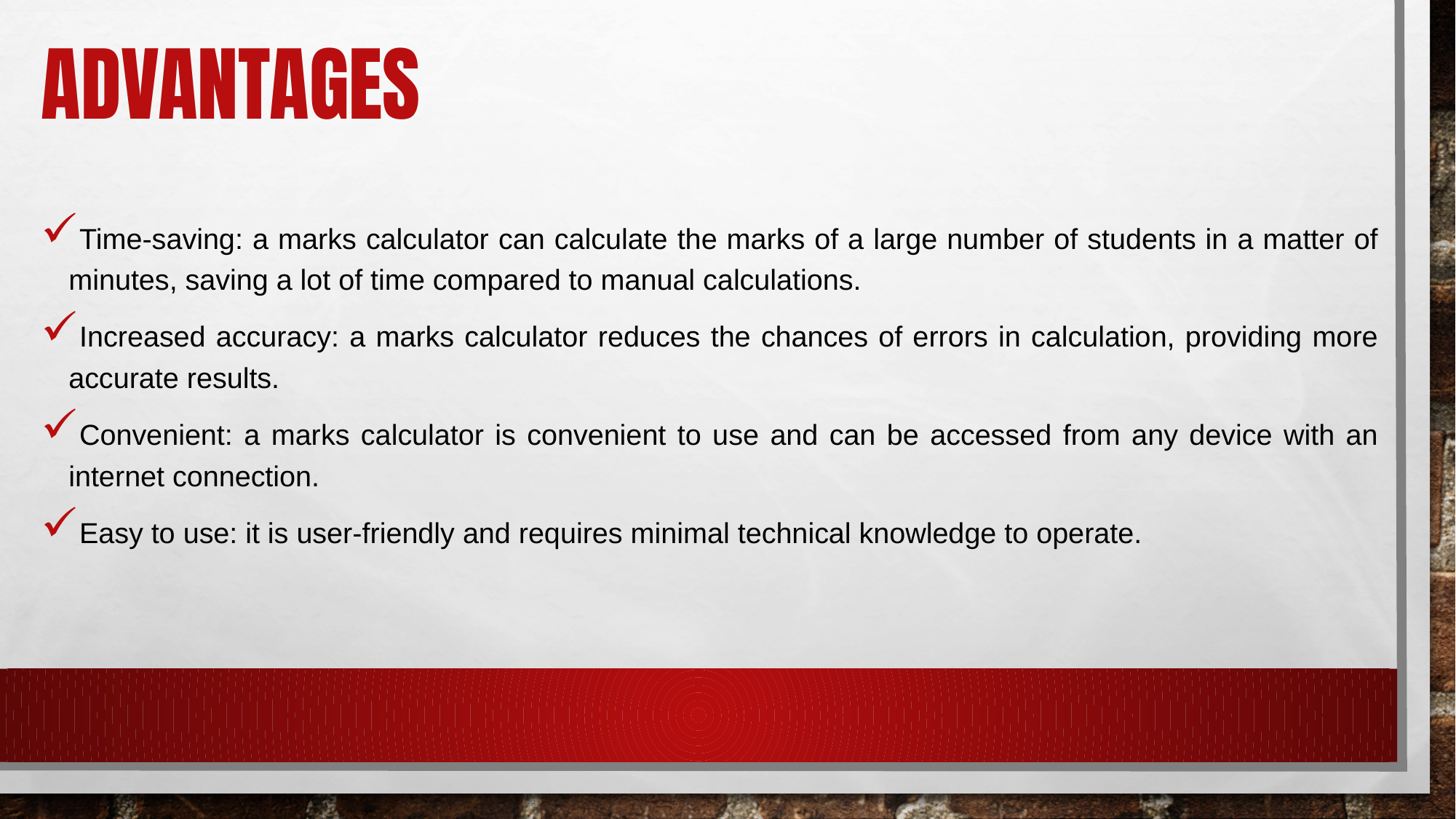

# ADVANTAGES
Time-saving: a marks calculator can calculate the marks of a large number of students in a matter of minutes, saving a lot of time compared to manual calculations.
Increased accuracy: a marks calculator reduces the chances of errors in calculation, providing more accurate results.
Convenient: a marks calculator is convenient to use and can be accessed from any device with an internet connection.
Easy to use: it is user-friendly and requires minimal technical knowledge to operate.